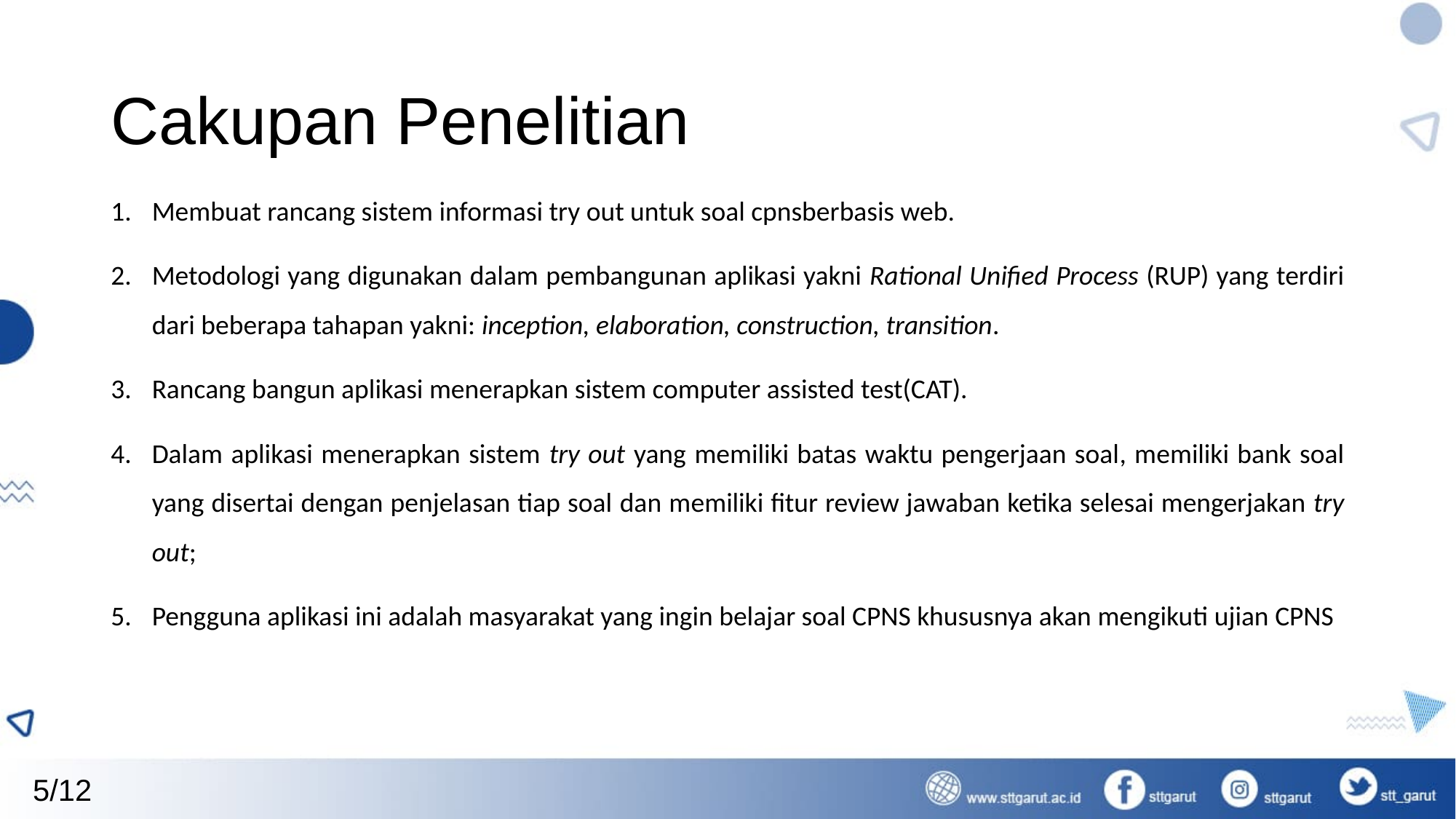

# Cakupan Penelitian
Membuat rancang sistem informasi try out untuk soal cpnsberbasis web.
Metodologi yang digunakan dalam pembangunan aplikasi yakni Rational Unified Process (RUP) yang terdiri dari beberapa tahapan yakni: inception, elaboration, construction, transition.
Rancang bangun aplikasi menerapkan sistem computer assisted test(CAT).
Dalam aplikasi menerapkan sistem try out yang memiliki batas waktu pengerjaan soal, memiliki bank soal yang disertai dengan penjelasan tiap soal dan memiliki fitur review jawaban ketika selesai mengerjakan try out;
Pengguna aplikasi ini adalah masyarakat yang ingin belajar soal CPNS khususnya akan mengikuti ujian CPNS
5/12